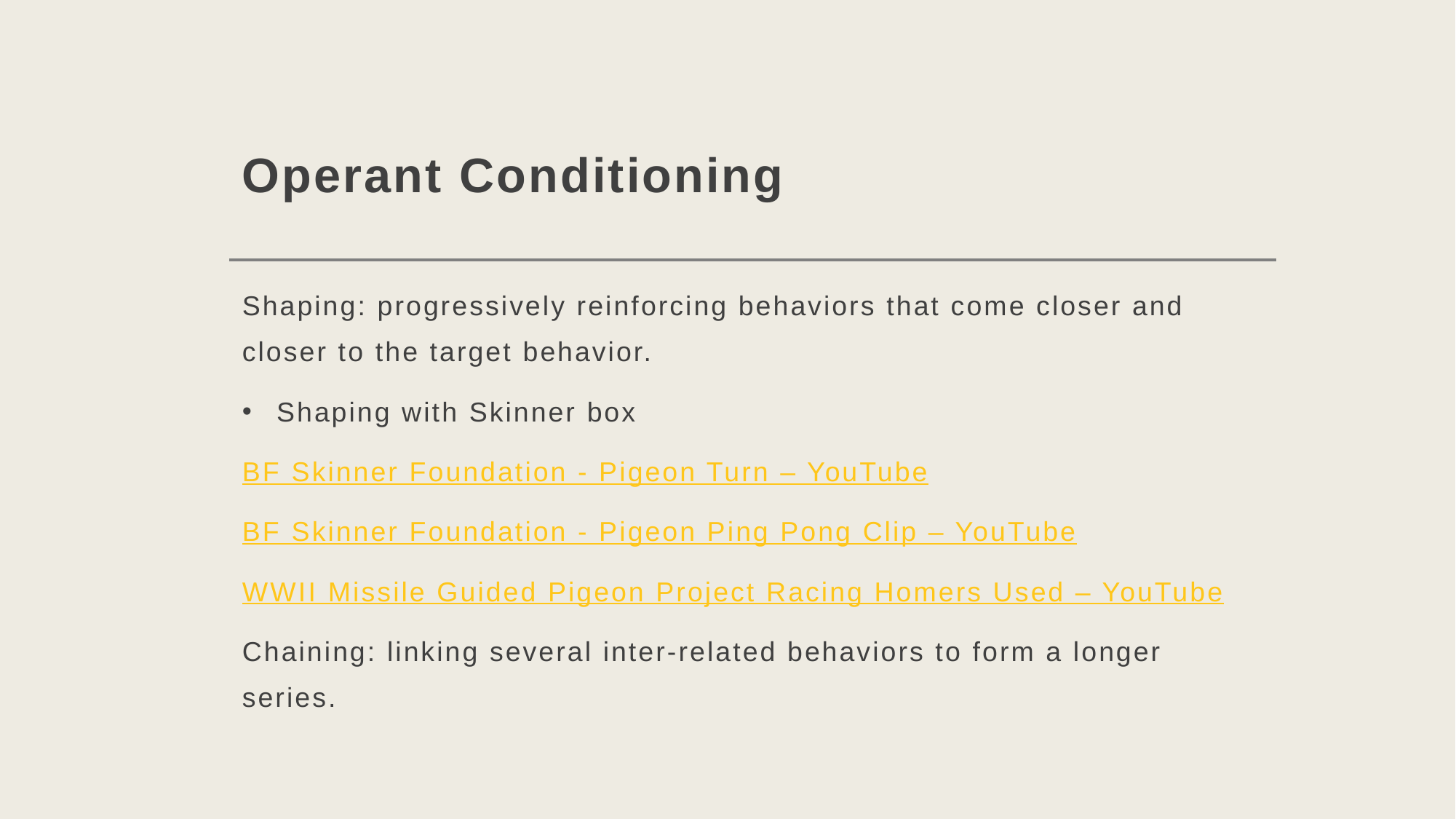

# Operant Conditioning
Shaping: progressively reinforcing behaviors that come closer and closer to the target behavior.
Shaping with Skinner box
BF Skinner Foundation - Pigeon Turn – YouTube
BF Skinner Foundation - Pigeon Ping Pong Clip – YouTube
WWII Missile Guided Pigeon Project Racing Homers Used – YouTube
Chaining: linking several inter-related behaviors to form a longer series.